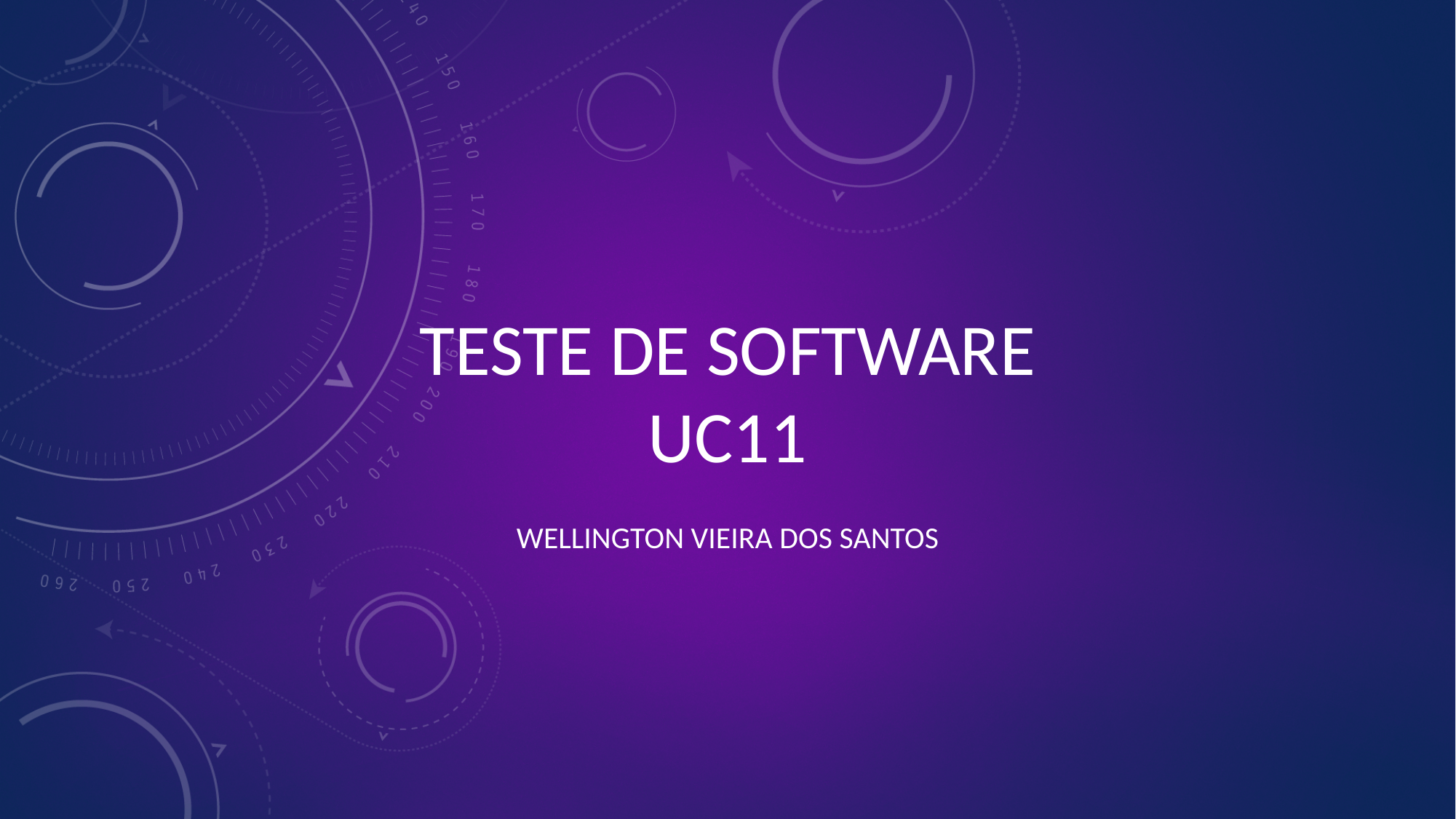

# Teste de Software UC11
Wellington Vieira dos Santos